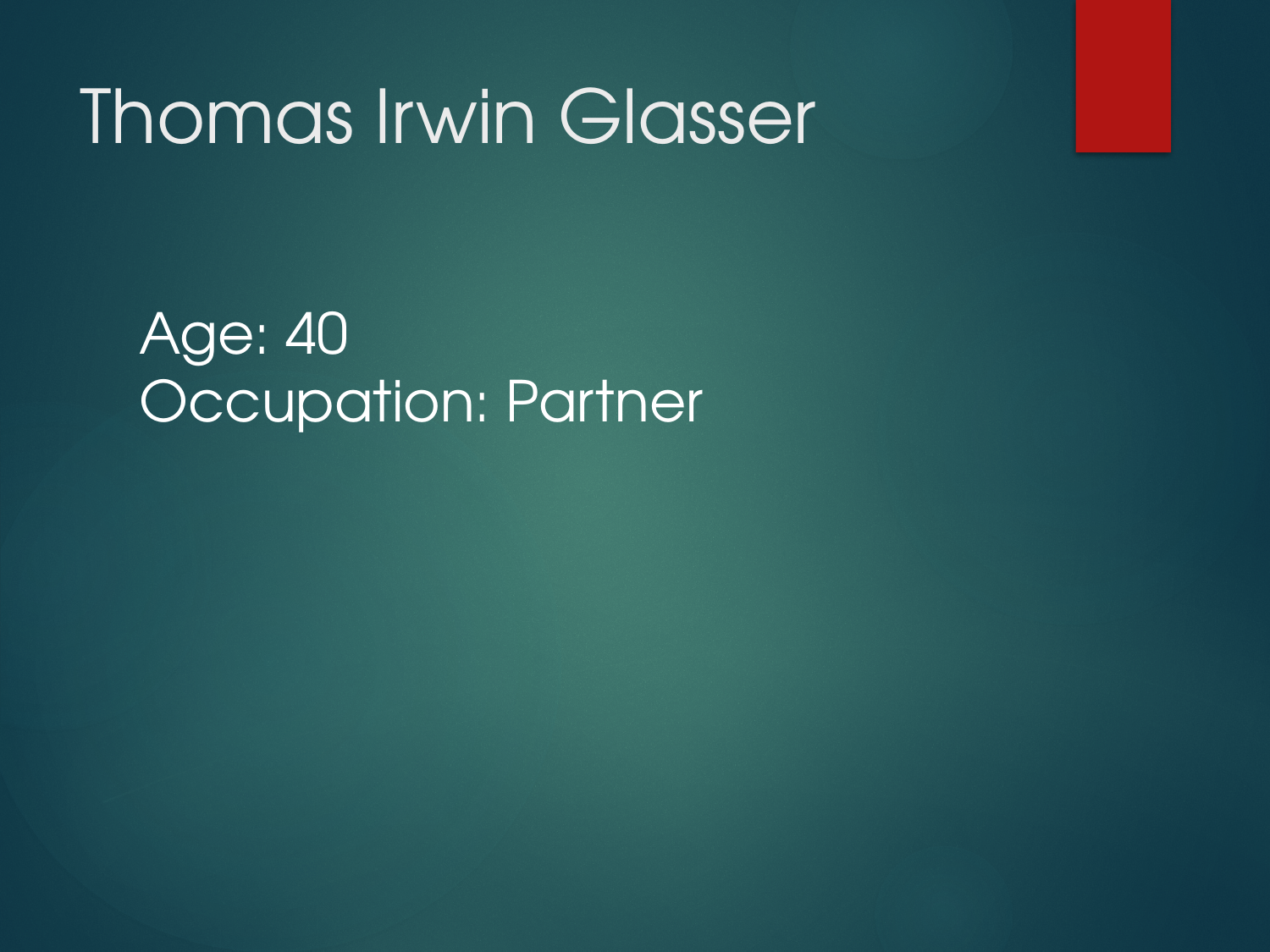

# Thomas Irwin Glasser

Age: 40
Occupation: Partner